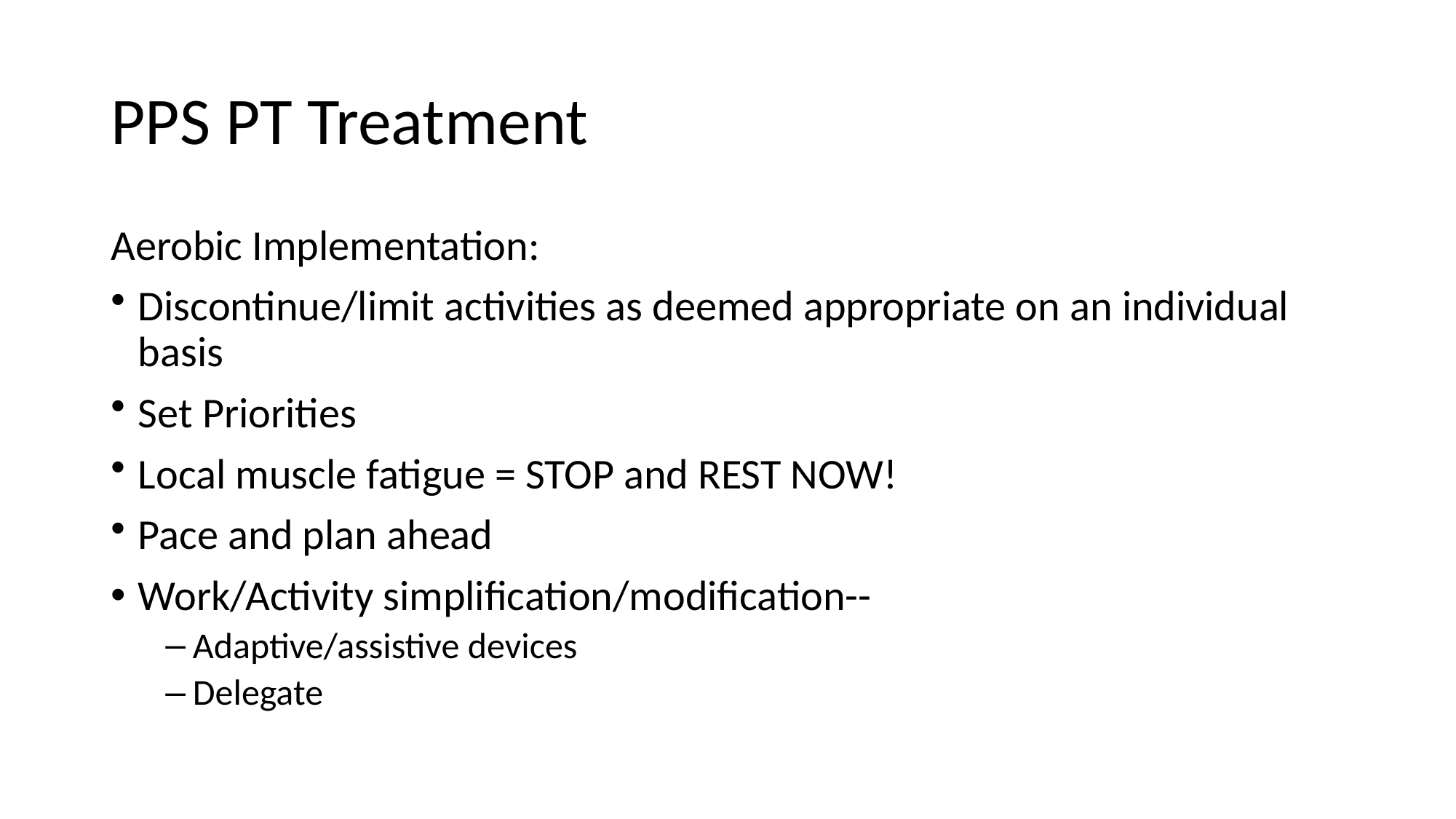

# PPS PT Treatment
Aerobic Implementation:
Discontinue/limit activities as deemed appropriate on an individual basis
Set Priorities
Local muscle fatigue = STOP and REST NOW!
Pace and plan ahead
Work/Activity simplification/modification--
Adaptive/assistive devices
Delegate